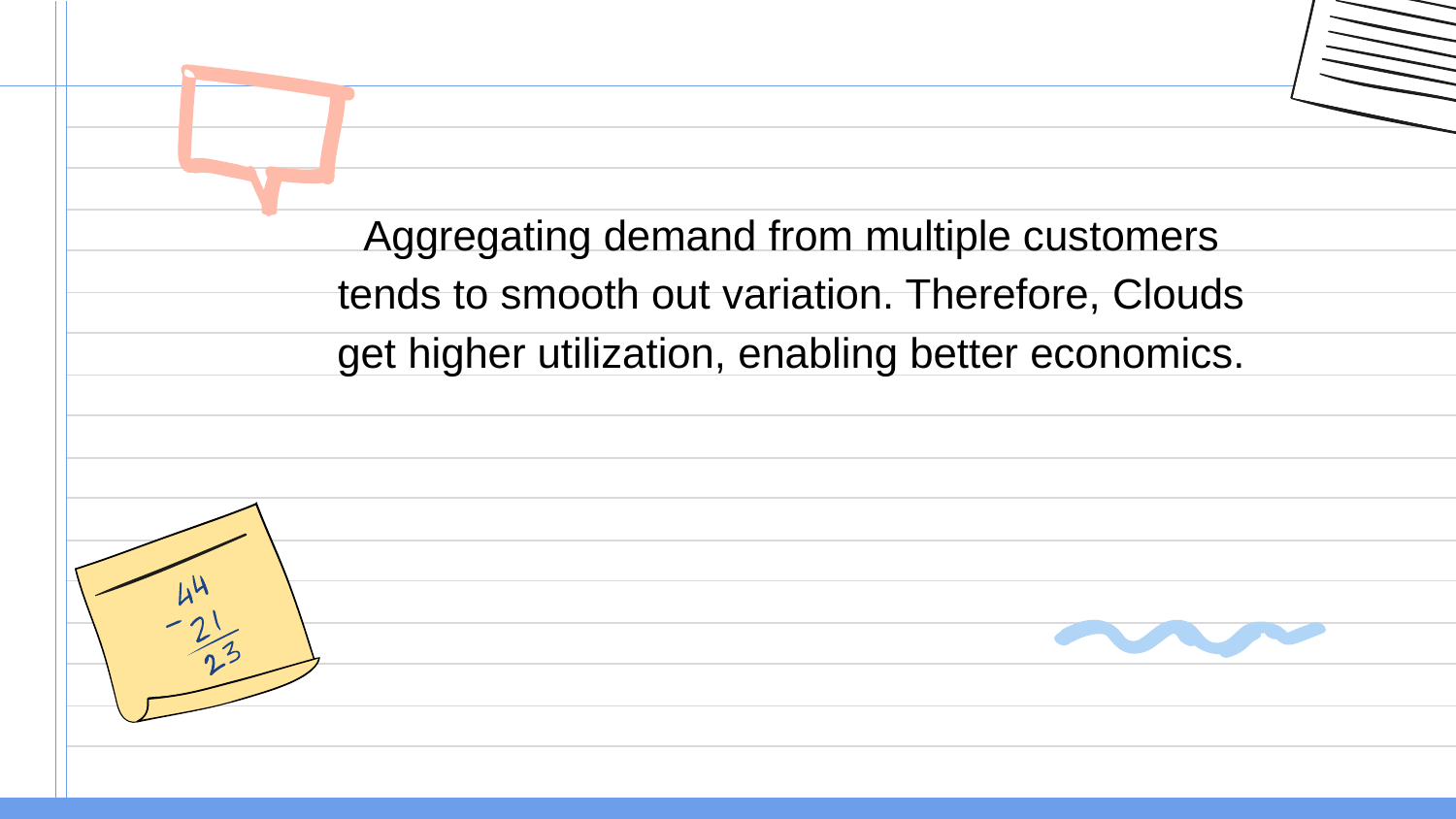

Aggregating demand from multiple customers tends to smooth out variation. Therefore, Clouds get higher utilization, enabling better economics.